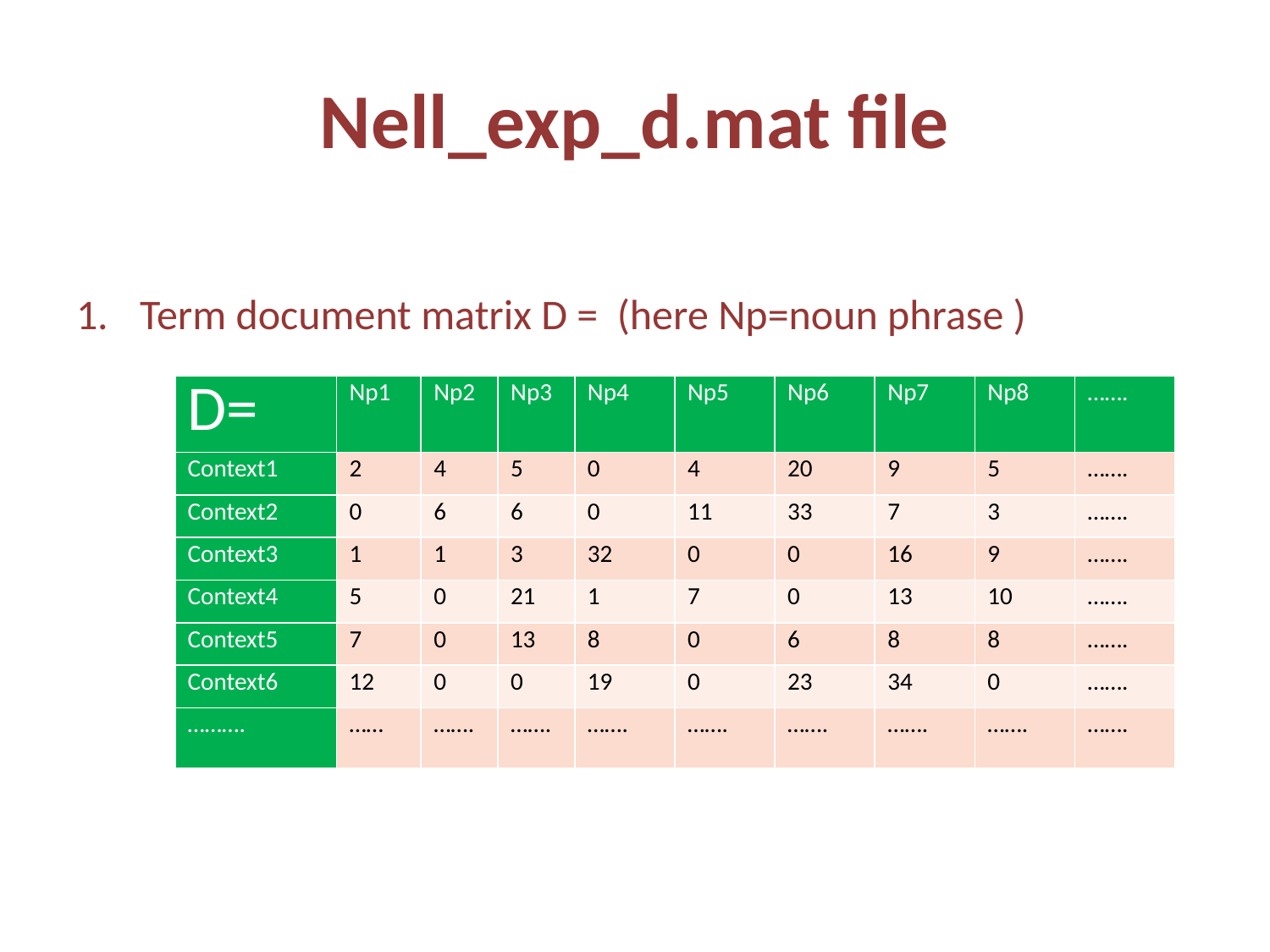

# Nell_exp_d.mat file

Term document matrix D =  (here Np=noun phrase )

| D= | Np1 | Np2 | Np3 | Np4 | Np5 | Np6 | Np7 | Np8 | ……. |
| --- | --- | --- | --- | --- | --- | --- | --- | --- | --- |
| Context1 | 2 | 4 | 5 | 0 | 4 | 20 | 9 | 5 | ……. |
| Context2 | 0 | 6 | 6 | 0 | 11 | 33 | 7 | 3 | ……. |
| Context3 | 1 | 1 | 3 | 32 | 0 | 0 | 16 | 9 | ……. |
| Context4 | 5 | 0 | 21 | 1 | 7 | 0 | 13 | 10 | ……. |
| Context5 | 7 | 0 | 13 | 8 | 0 | 6 | 8 | 8 | ……. |
| Context6 | 12 | 0 | 0 | 19 | 0 | 23 | 34 | 0 | ……. |
| ………. | …… | ……. | ……. | ……. | ……. | ……. | ……. | ……. | ……. |